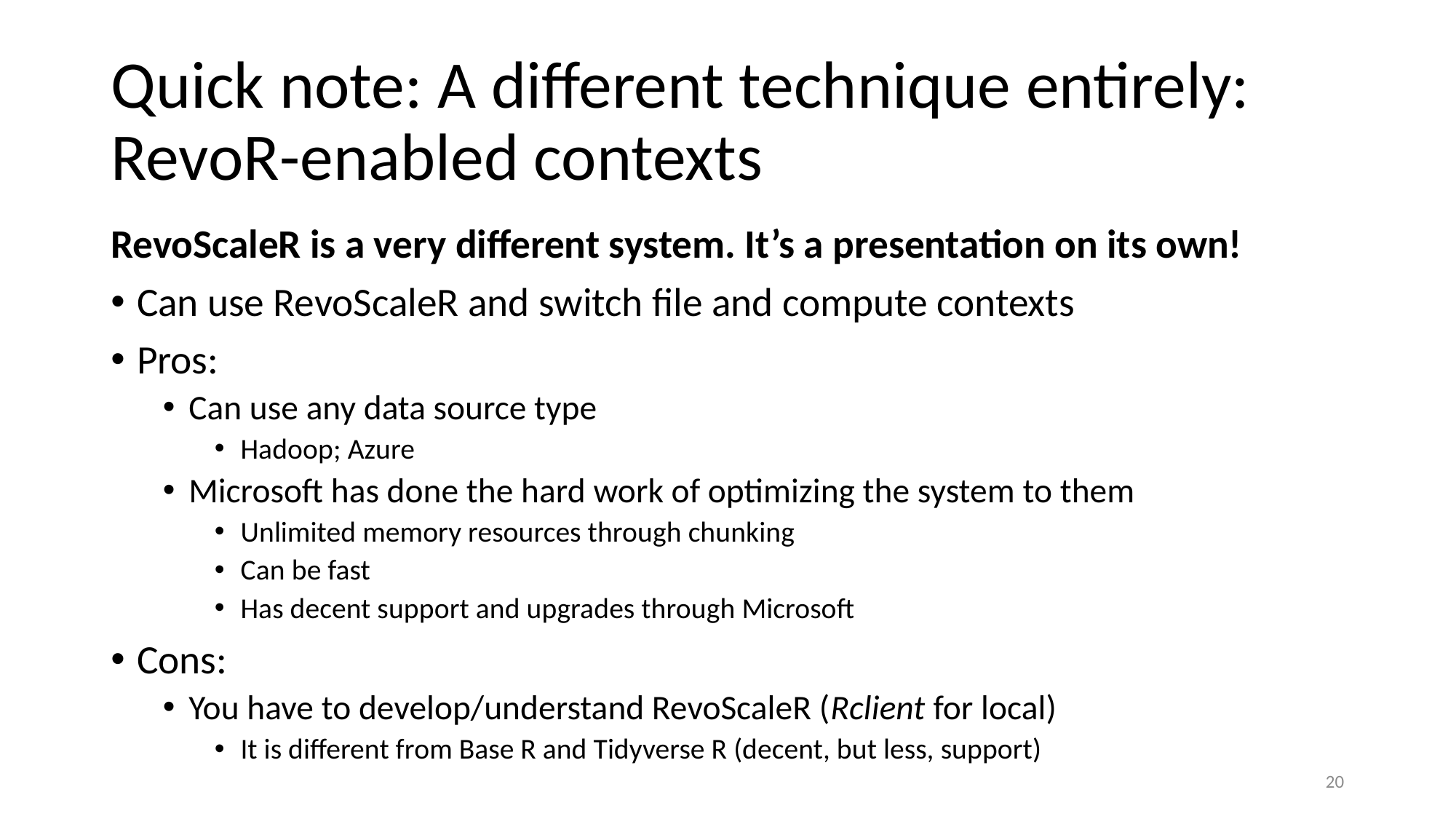

# Quick note: A different technique entirely: RevoR-enabled contexts
RevoScaleR is a very different system. It’s a presentation on its own!
Can use RevoScaleR and switch file and compute contexts
Pros:
Can use any data source type
Hadoop; Azure
Microsoft has done the hard work of optimizing the system to them
Unlimited memory resources through chunking
Can be fast
Has decent support and upgrades through Microsoft
Cons:
You have to develop/understand RevoScaleR (Rclient for local)
It is different from Base R and Tidyverse R (decent, but less, support)

20